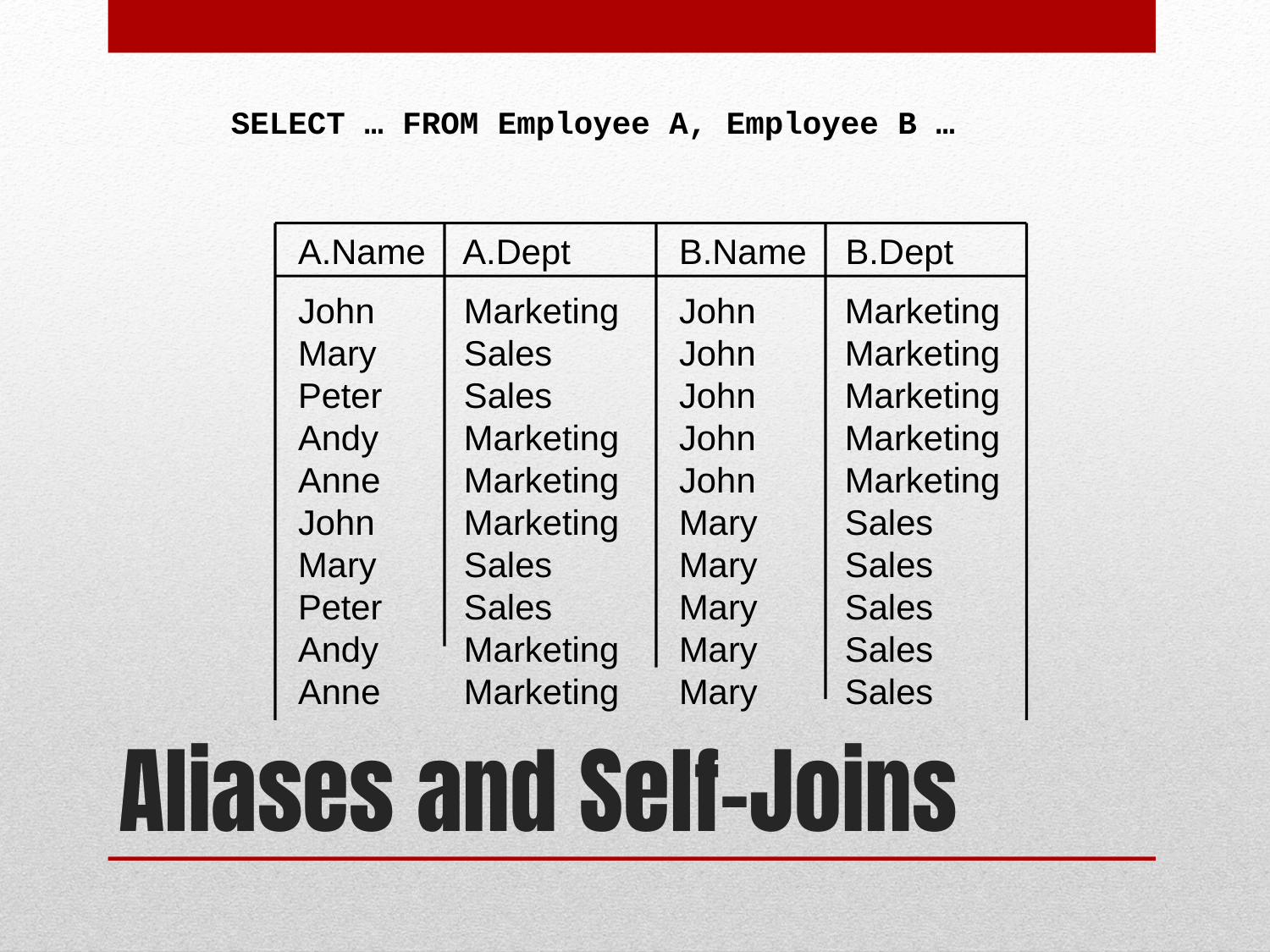

SELECT … FROM Employee A, Employee B …

A.Name    A.Dept	B.Name    B.Dept

John	    Marketing	John	    Marketing
Mary	    Sales	John	    Marketing
Peter	    Sales	John	    Marketing
Andy	    Marketing	John	    Marketing
Anne	    Marketing	John	    Marketing
John	    Marketing	Mary 	    Sales
Mary	    Sales	Mary 	    Sales
Peter	    Sales	Mary 	    Sales
Andy	    Marketing	Mary 	    Sales
Anne	    Marketing	Mary 	    Sales

# Aliases and Self-Joins